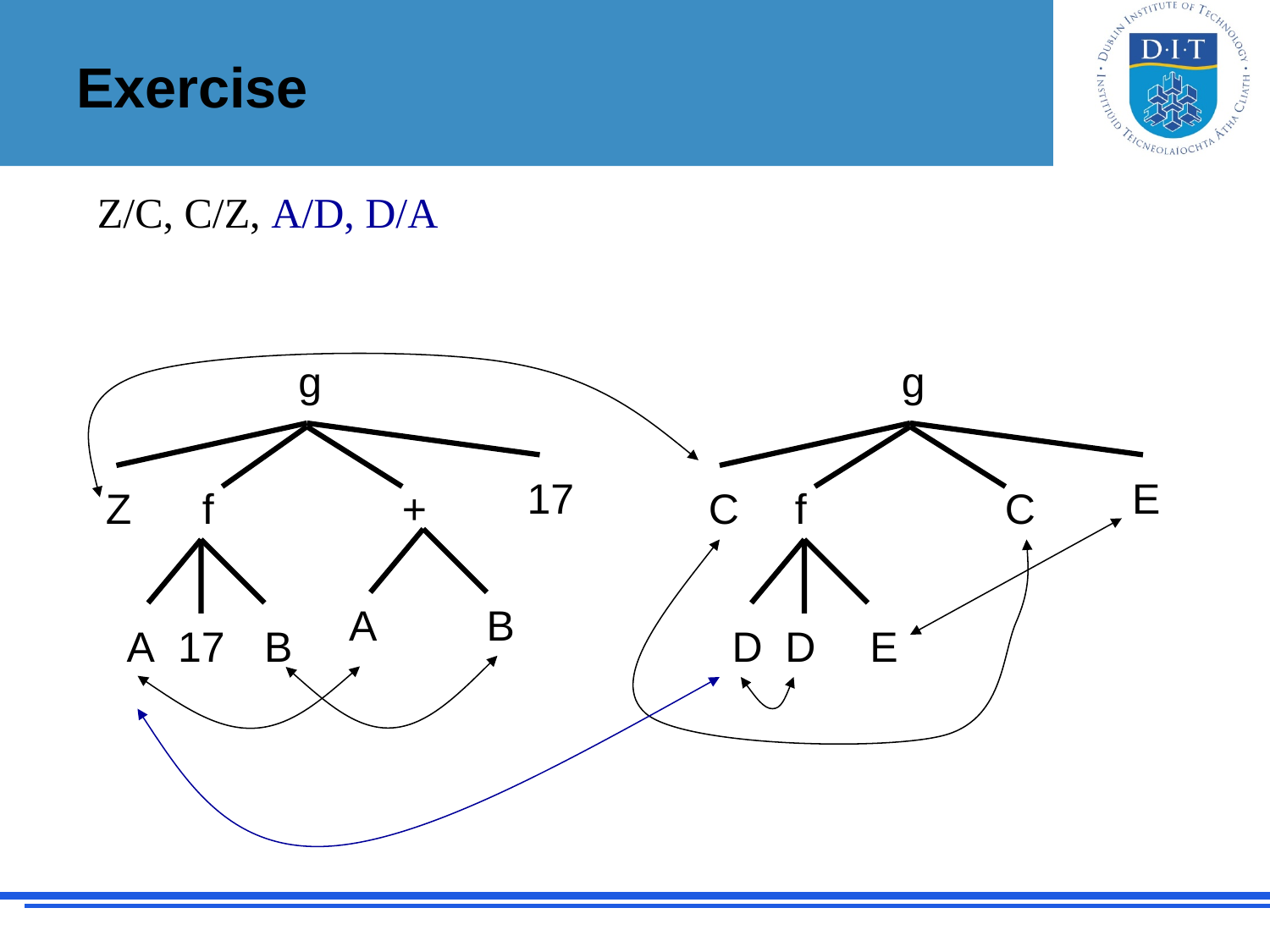

# Exercise
Z/C, C/Z, A/D, D/A

g
g

17
E
Z
f
+
C
f
C

A
B
A
17
B
D
D
E